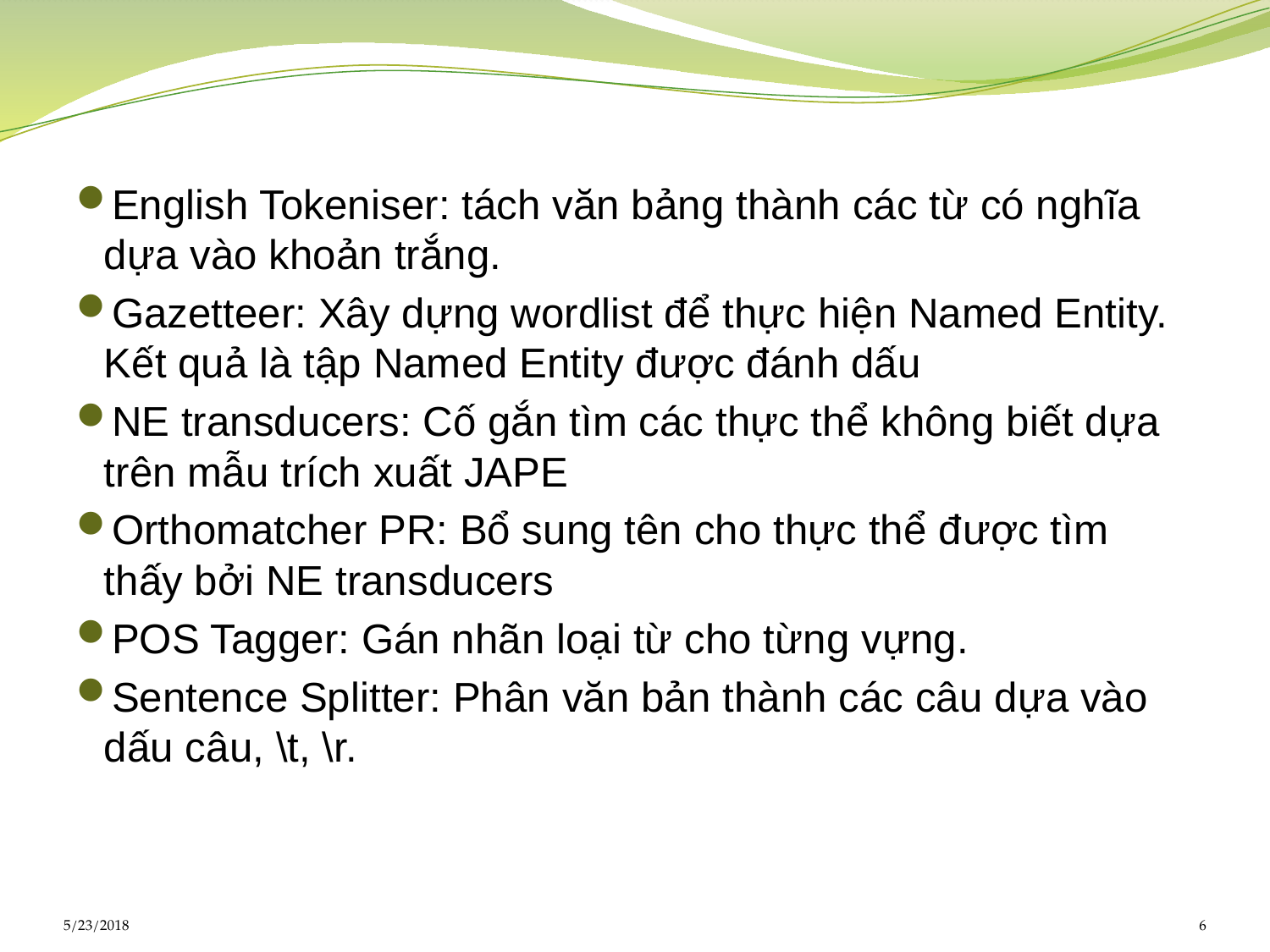

English Tokeniser: tách văn bảng thành các từ có nghĩa dựa vào khoản trắng.
Gazetteer: Xây dựng wordlist để thực hiện Named Entity. Kết quả là tập Named Entity được đánh dấu
NE transducers: Cố gắn tìm các thực thể không biết dựa trên mẫu trích xuất JAPE
Orthomatcher PR: Bổ sung tên cho thực thể được tìm thấy bởi NE transducers
POS Tagger: Gán nhãn loại từ cho từng vựng.
Sentence Splitter: Phân văn bản thành các câu dựa vào dấu câu, \t, \r.

5/23/2018
6